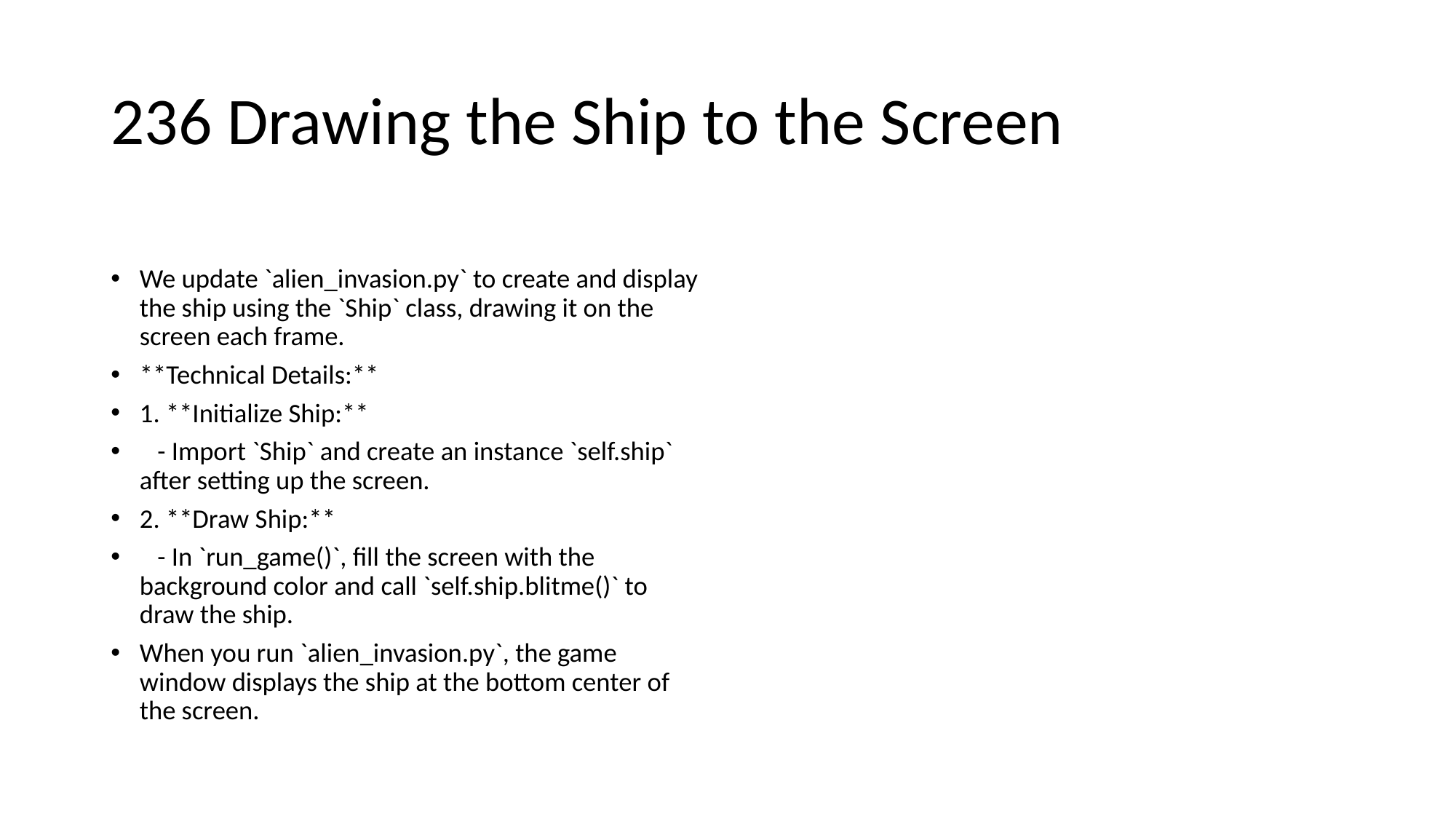

# 236 Drawing the Ship to the Screen

We update `alien_invasion.py` to create and display the ship using the `Ship` class, drawing it on the screen each frame.
**Technical Details:**
1. **Initialize Ship:**
   - Import `Ship` and create an instance `self.ship` after setting up the screen.
2. **Draw Ship:**
   - In `run_game()`, fill the screen with the background color and call `self.ship.blitme()` to draw the ship.
When you run `alien_invasion.py`, the game window displays the ship at the bottom center of the screen.